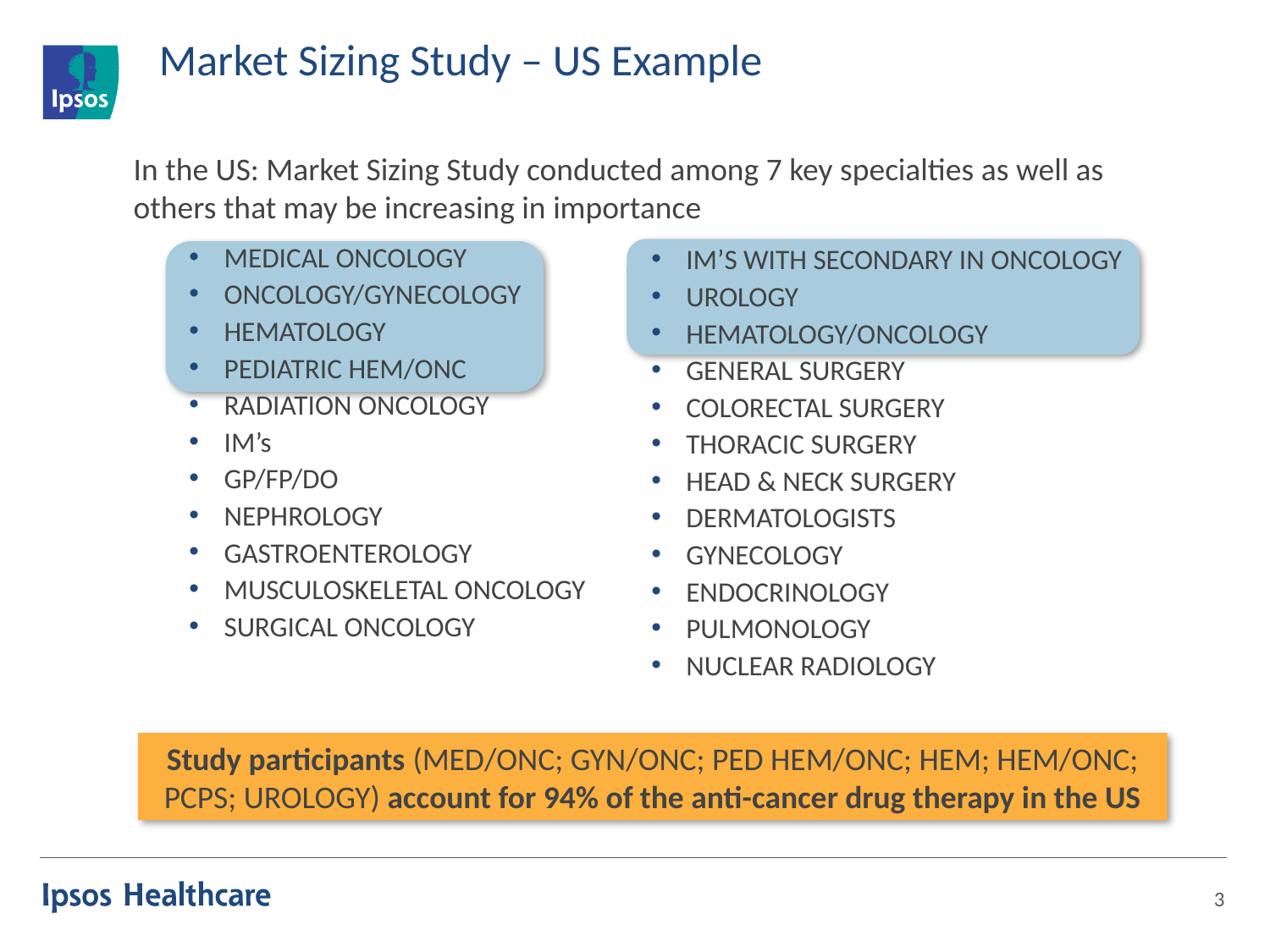

# Market Sizing Study – US Example
In the US: Market Sizing Study conducted among 7 key specialties as well as others that may be increasing in importance
MEDICAL ONCOLOGY
ONCOLOGY/GYNECOLOGY
HEMATOLOGY
PEDIATRIC HEM/ONC
RADIATION ONCOLOGY
IM’s
GP/FP/DO
NEPHROLOGY
GASTROENTEROLOGY
MUSCULOSKELETAL ONCOLOGY
SURGICAL ONCOLOGY
IM’S WITH SECONDARY IN ONCOLOGY
UROLOGY
HEMATOLOGY/ONCOLOGY
GENERAL SURGERY
COLORECTAL SURGERY
THORACIC SURGERY
HEAD & NECK SURGERY
DERMATOLOGISTS
GYNECOLOGY
ENDOCRINOLOGY
PULMONOLOGY
NUCLEAR RADIOLOGY

Study participants (MED/ONC; GYN/ONC; PED HEM/ONC; HEM; HEM/ONC; PCPS; UROLOGY) account for 94% of the anti-cancer drug therapy in the US
3